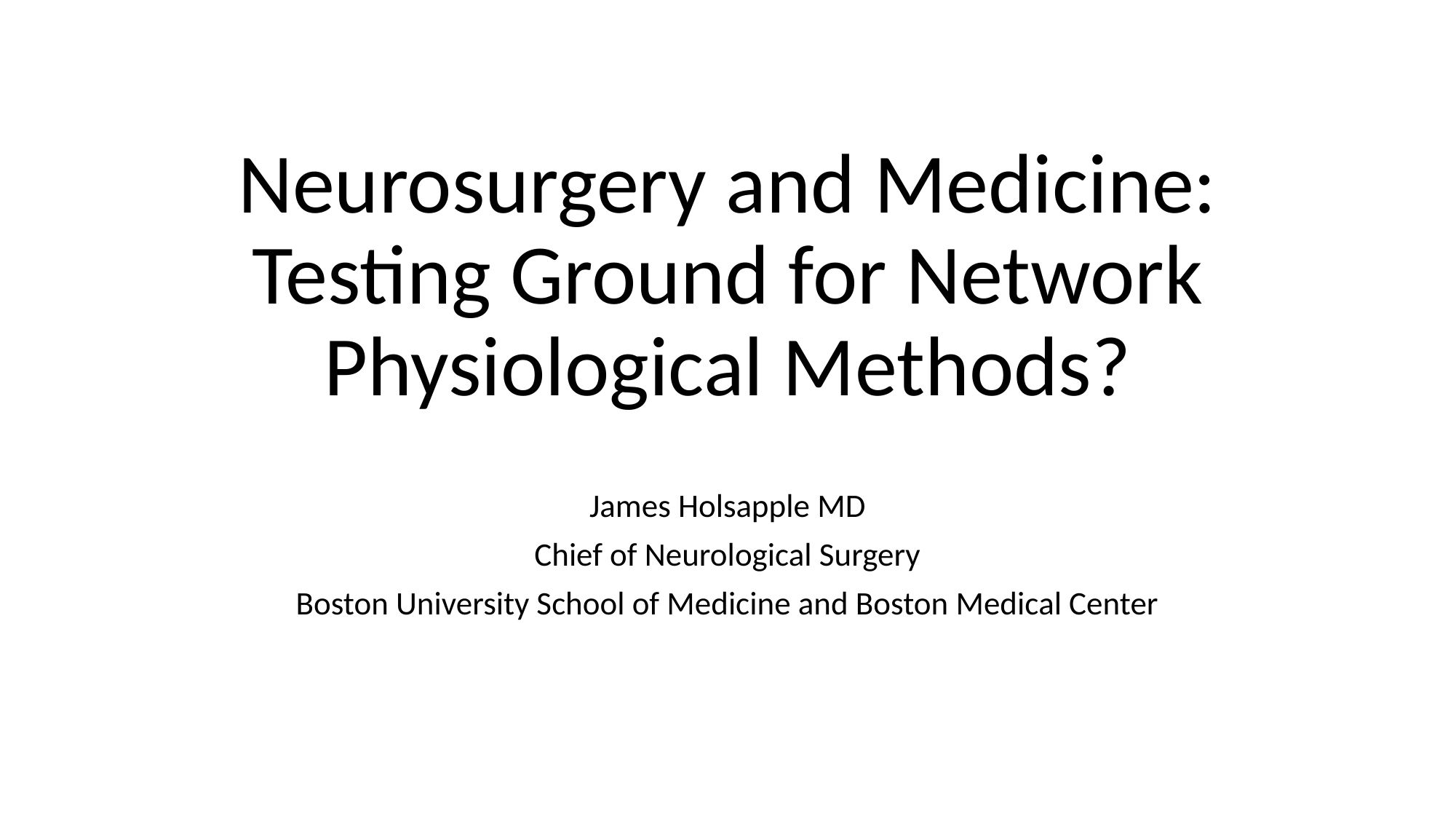

# Neurosurgery and Medicine: Testing Ground for Network Physiological Methods?

James Holsapple MD
Chief of Neurological Surgery
Boston University School of Medicine and Boston Medical Center